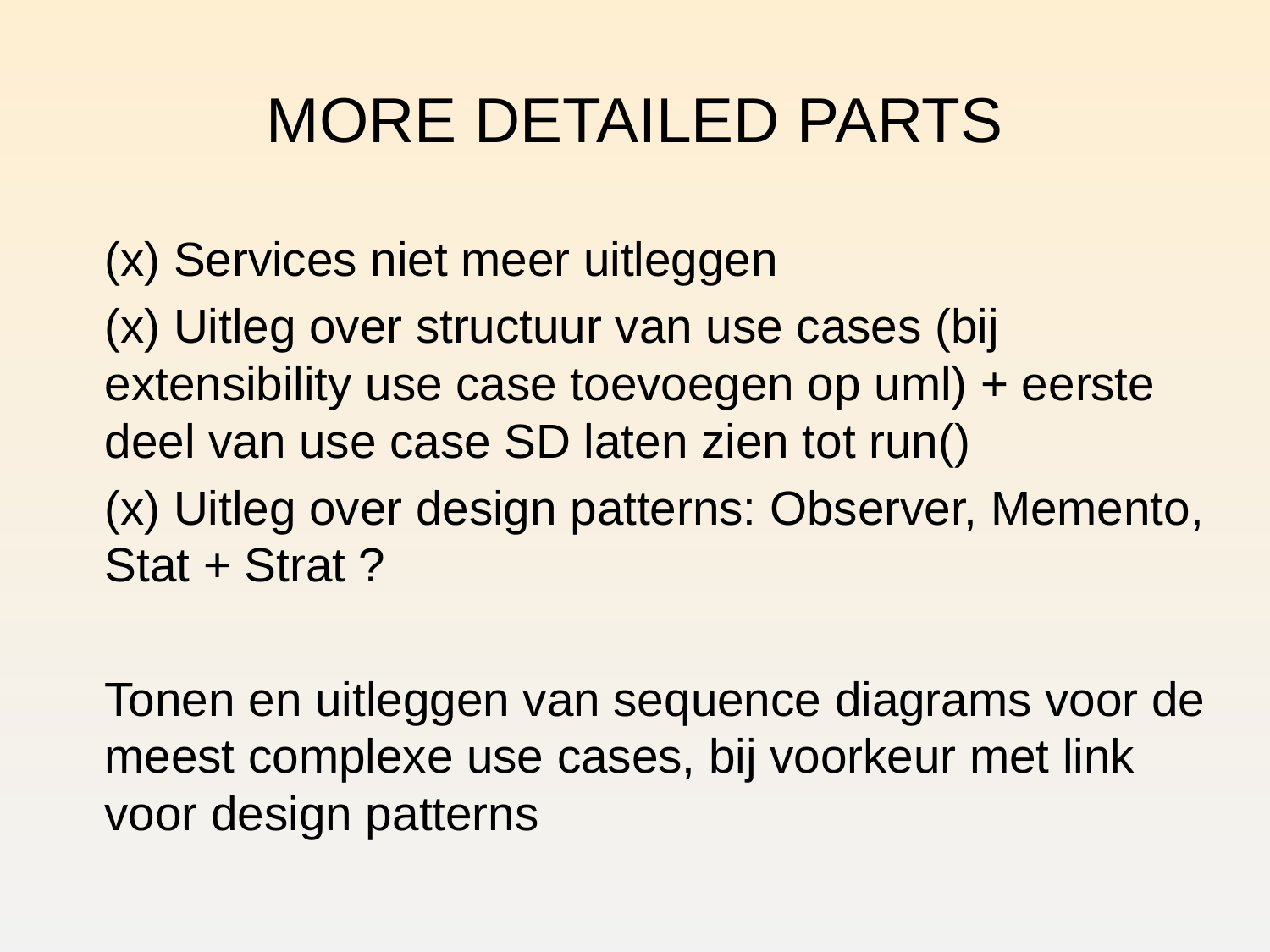

# More detailed parts
(x) Services niet meer uitleggen
(x) Uitleg over structuur van use cases (bij extensibility use case toevoegen op uml) + eerste deel van use case SD laten zien tot run()
(x) Uitleg over design patterns: Observer, Memento, Stat + Strat ?

Tonen en uitleggen van sequence diagrams voor de meest complexe use cases, bij voorkeur met link voor design patterns